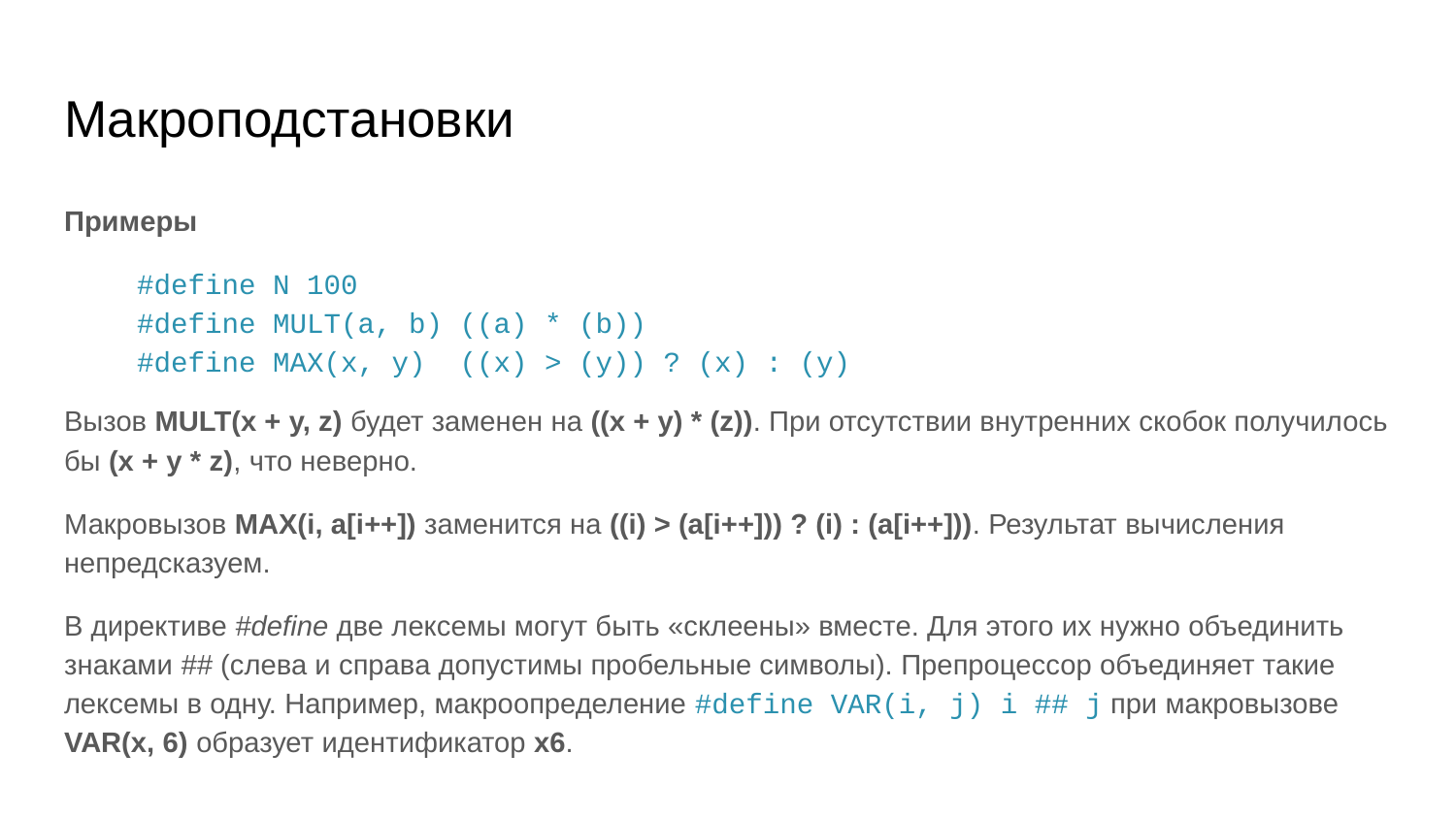

# Макроподстановки
Примеры
#define N 100
#define MULT(a, b) ((a) * (b))
#define MAX(x, y)  ((x) > (y)) ? (x) : (y)
Вызов MULT(x + y, z) будет заменен на ((x + y) * (z)). При отсутствии внутренних скобок получилось бы (x + y * z), что неверно.
Макровызов MAX(i, a[i++]) заменится на ((i) > (a[i++])) ? (i) : (a[i++])). Результат вычисления непредсказуем.
В директиве #define две лексемы могут быть «склеены» вместе. Для этого их нужно объединить знаками ## (слева и справа допустимы пробельные символы). Препроцессор объединяет такие лексемы в одну. Например, макроопределение #define VAR(i, j) i ## j при макровызове VAR(x, 6) образует идентификатор x6.